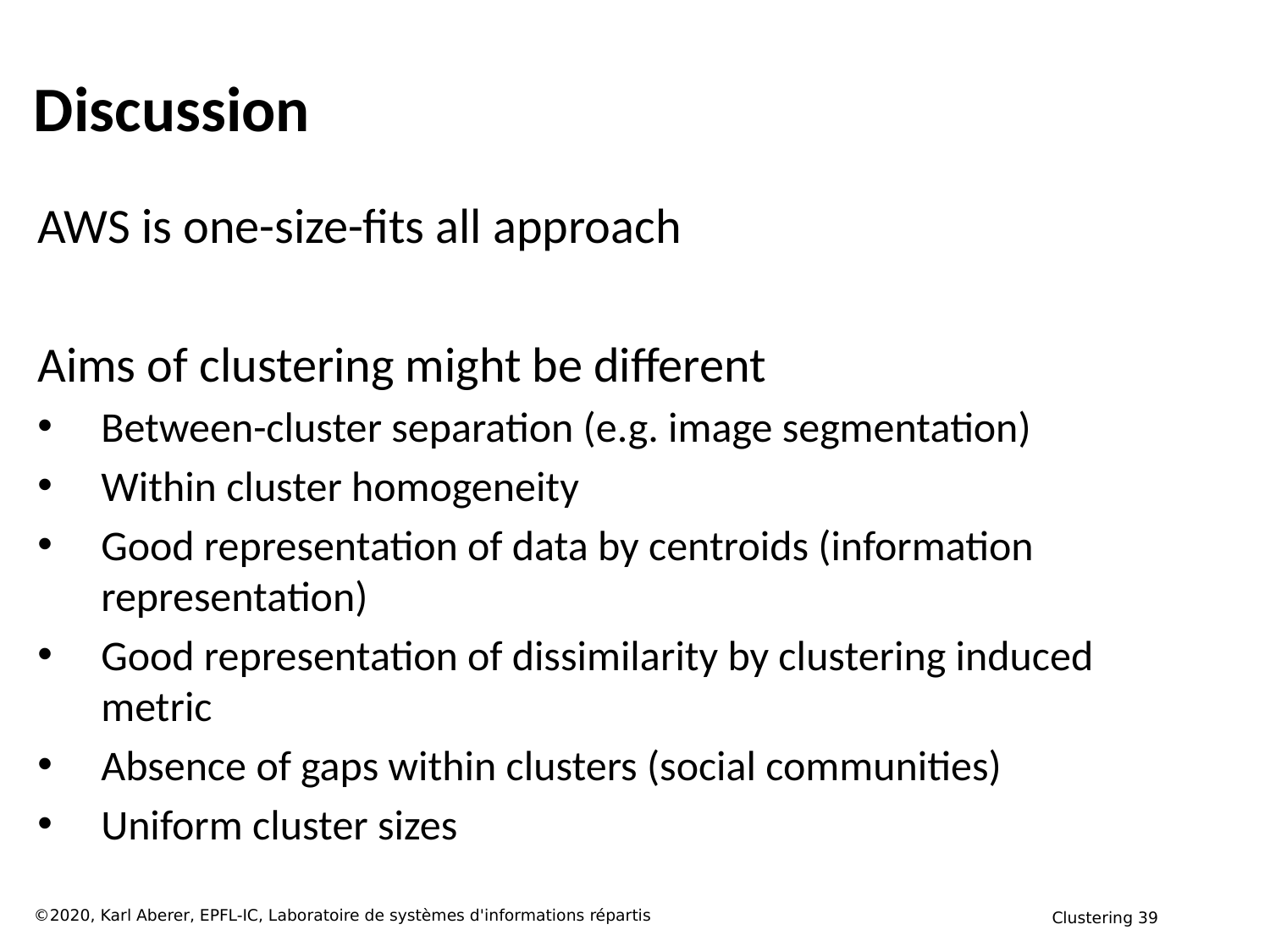

# Discussion
AWS is one-size-fits all approach

Aims of clustering might be different
Between-cluster separation (e.g. image segmentation)
Within cluster homogeneity
Good representation of data by centroids (information representation)
Good representation of dissimilarity by clustering induced metric
Absence of gaps within clusters (social communities)
Uniform cluster sizes
©2020, Karl Aberer, EPFL-IC, Laboratoire de systèmes d'informations répartis